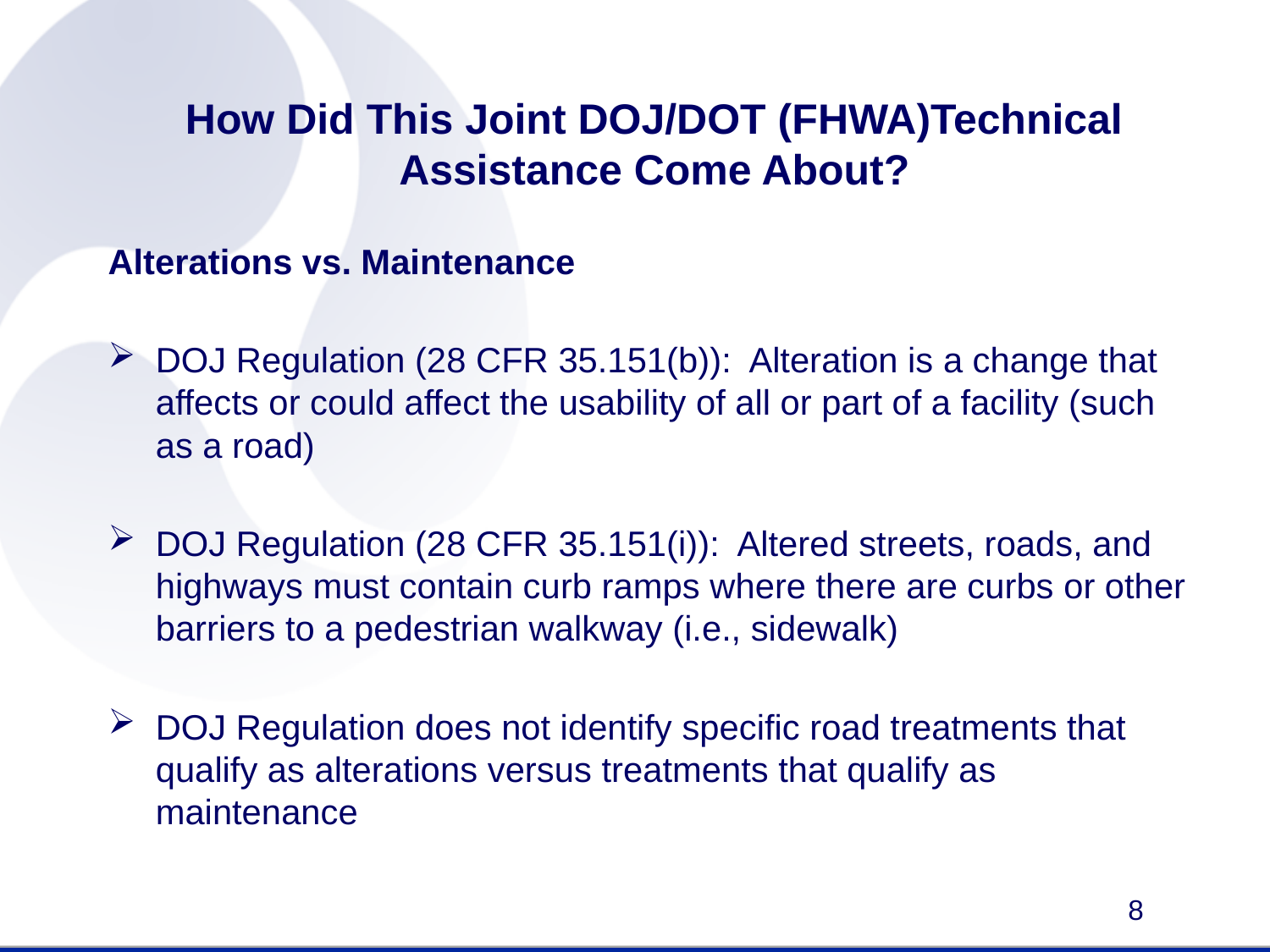

# How Did This Joint DOJ/DOT (FHWA)Technical Assistance Come About?
Alterations vs. Maintenance

DOJ Regulation (28 CFR 35.151(b)):  Alteration is a change that affects or could affect the usability of all or part of a facility (such as a road)

DOJ Regulation (28 CFR 35.151(i)):  Altered streets, roads, and highways must contain curb ramps where there are curbs or other barriers to a pedestrian walkway (i.e., sidewalk)

DOJ Regulation does not identify specific road treatments that qualify as alterations versus treatments that qualify as maintenance